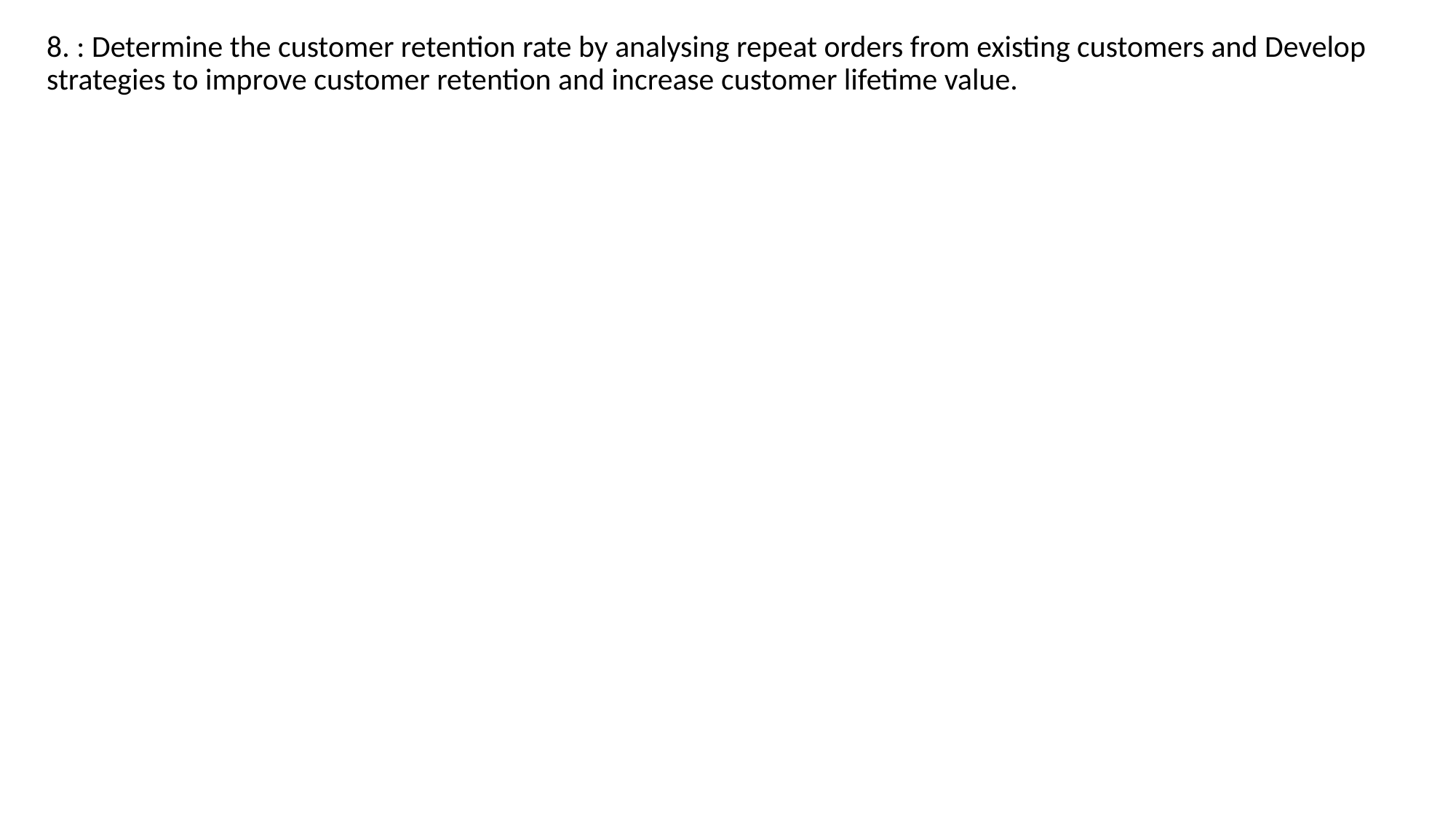

# 8. : Determine the customer retention rate by analysing repeat orders from existing customers and Develop strategies to improve customer retention and increase customer lifetime value.